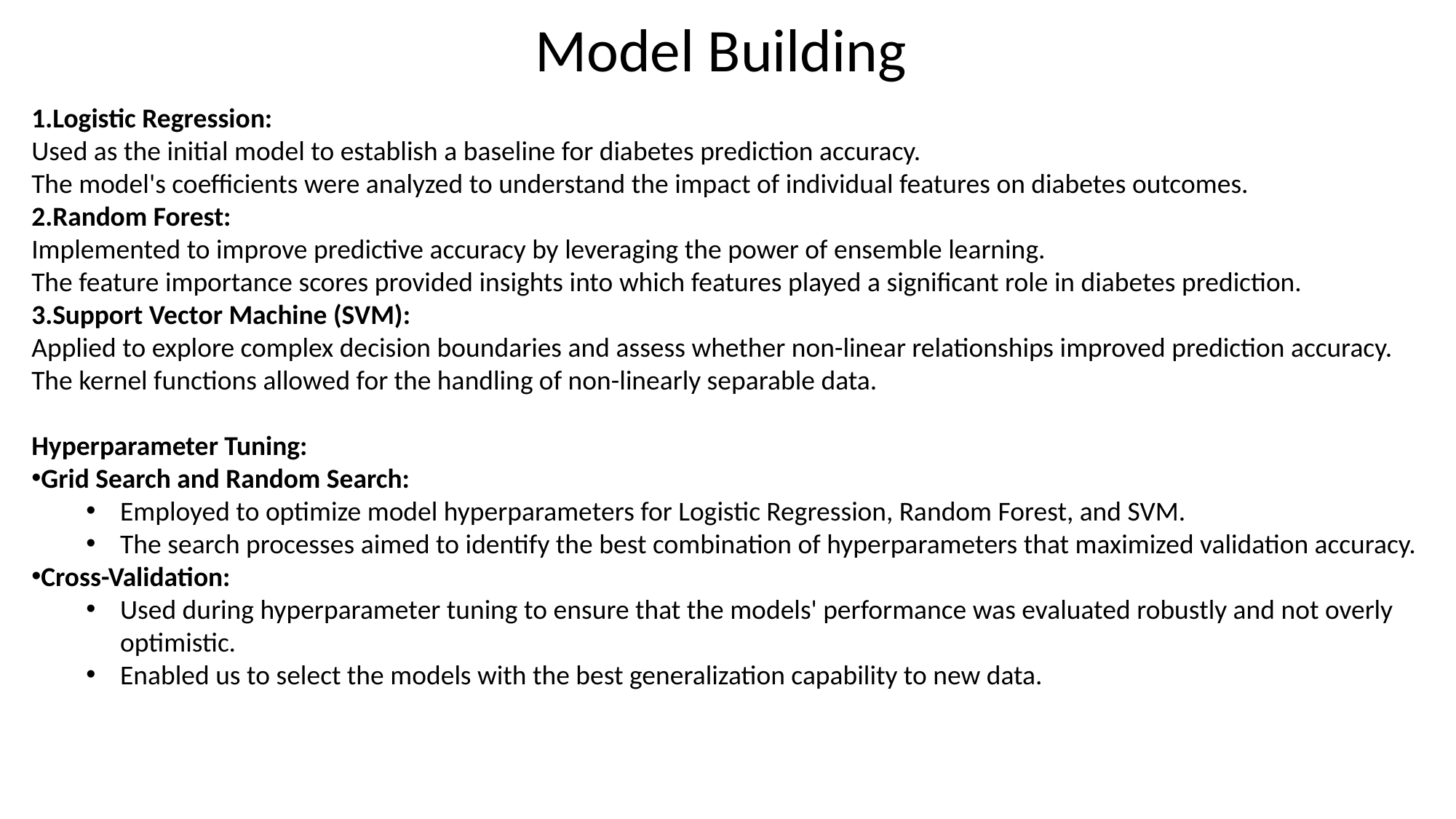

Model Building
Logistic Regression:
Used as the initial model to establish a baseline for diabetes prediction accuracy.
The model's coefficients were analyzed to understand the impact of individual features on diabetes outcomes.
Random Forest:
Implemented to improve predictive accuracy by leveraging the power of ensemble learning.
The feature importance scores provided insights into which features played a significant role in diabetes prediction.
Support Vector Machine (SVM):
Applied to explore complex decision boundaries and assess whether non-linear relationships improved prediction accuracy.
The kernel functions allowed for the handling of non-linearly separable data.

Hyperparameter Tuning:
Grid Search and Random Search:
Employed to optimize model hyperparameters for Logistic Regression, Random Forest, and SVM.
The search processes aimed to identify the best combination of hyperparameters that maximized validation accuracy.
Cross-Validation:
Used during hyperparameter tuning to ensure that the models' performance was evaluated robustly and not overly optimistic.
Enabled us to select the models with the best generalization capability to new data.